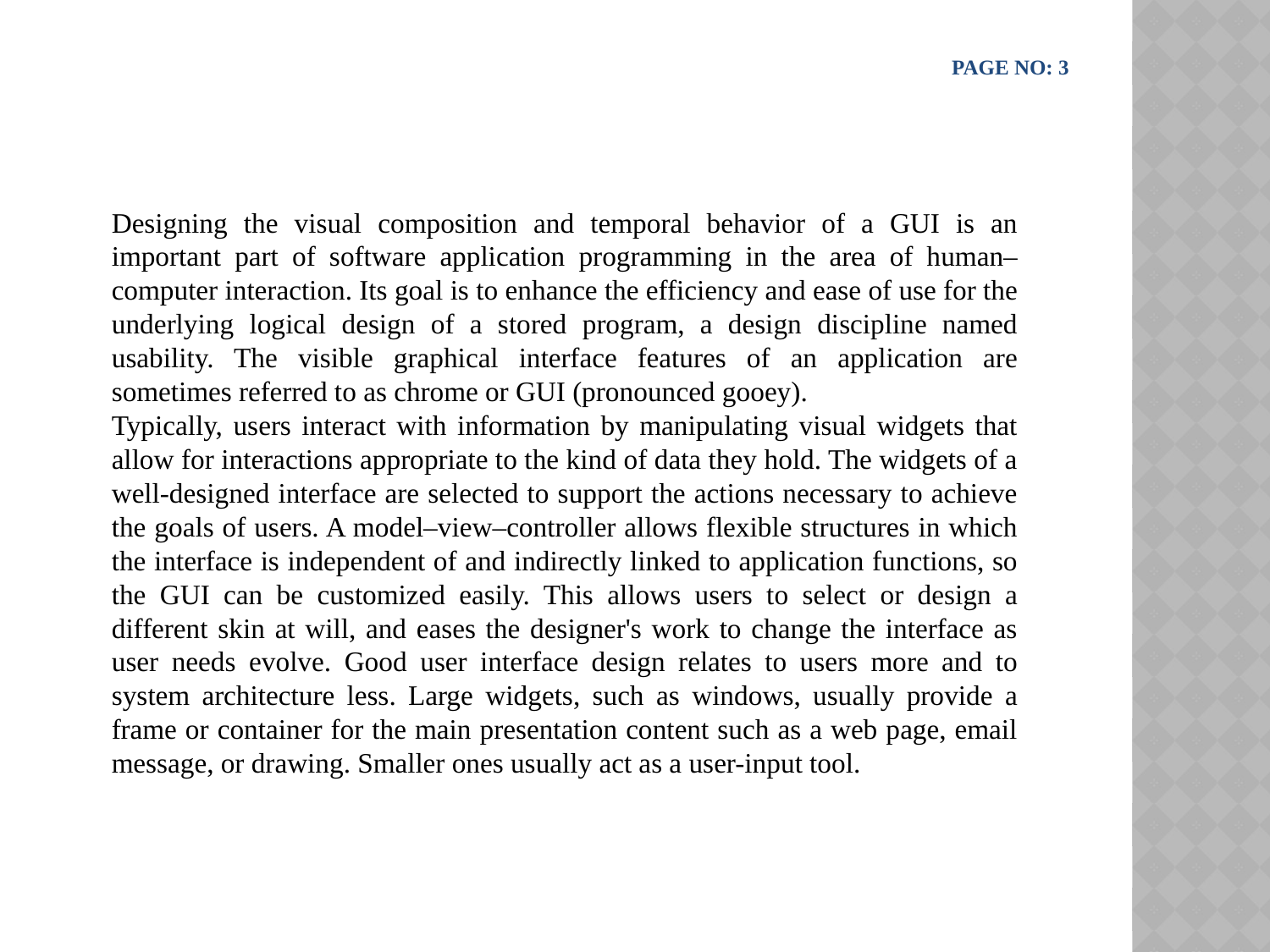

PAGE NO: 3
Designing the visual composition and temporal behavior of a GUI is an important part of software application programming in the area of human–computer interaction. Its goal is to enhance the efficiency and ease of use for the underlying logical design of a stored program, a design discipline named usability. The visible graphical interface features of an application are sometimes referred to as chrome or GUI (pronounced gooey).
Typically, users interact with information by manipulating visual widgets that allow for interactions appropriate to the kind of data they hold. The widgets of a well-designed interface are selected to support the actions necessary to achieve the goals of users. A model–view–controller allows flexible structures in which the interface is independent of and indirectly linked to application functions, so the GUI can be customized easily. This allows users to select or design a different skin at will, and eases the designer's work to change the interface as user needs evolve. Good user interface design relates to users more and to system architecture less. Large widgets, such as windows, usually provide a frame or container for the main presentation content such as a web page, email message, or drawing. Smaller ones usually act as a user-input tool.